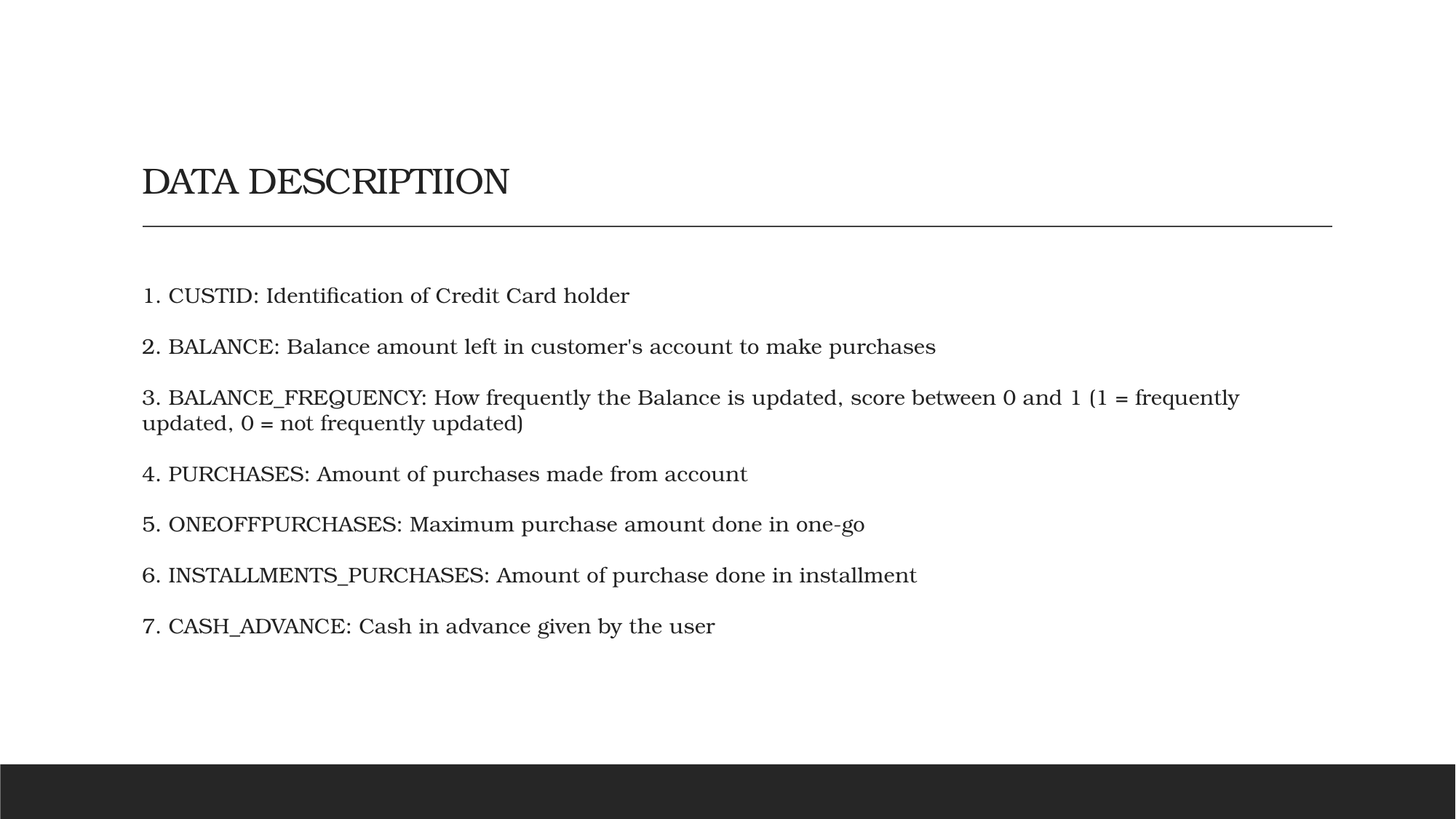

# DATA DESCRIPTIION
1. CUSTID: Identification of Credit Card holder
2. BALANCE: Balance amount left in customer's account to make purchases
3. BALANCE_FREQUENCY: How frequently the Balance is updated, score between 0 and 1 (1 = frequently updated, 0 = not frequently updated)
4. PURCHASES: Amount of purchases made from account
5. ONEOFFPURCHASES: Maximum purchase amount done in one-go
6. INSTALLMENTS_PURCHASES: Amount of purchase done in installment
7. CASH_ADVANCE: Cash in advance given by the user